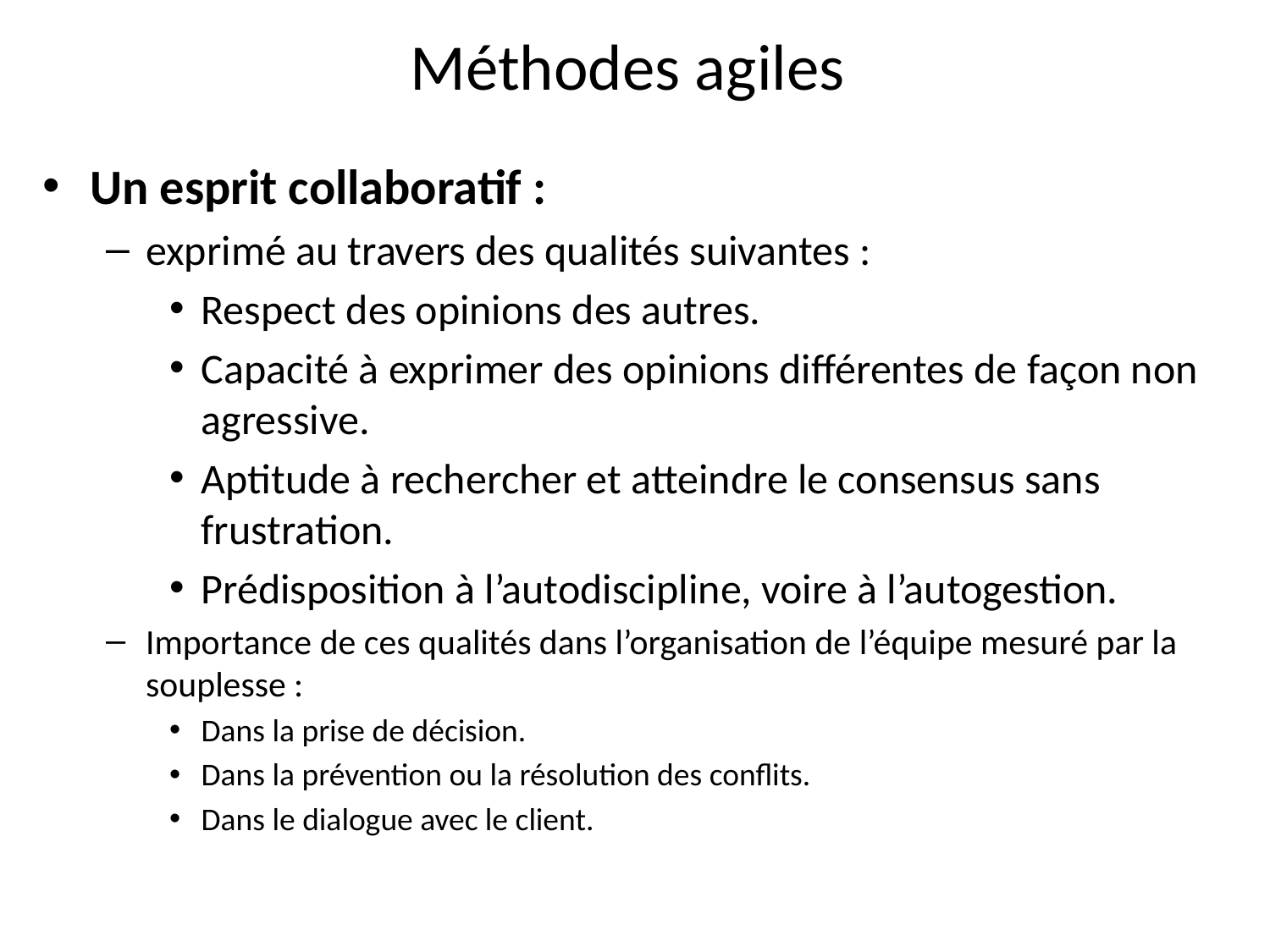

# Méthodes agiles
Un esprit collaboratif :
exprimé au travers des qualités suivantes :
Respect des opinions des autres.
Capacité à exprimer des opinions différentes de façon non agressive.
Aptitude à rechercher et atteindre le consensus sans frustration.
Prédisposition à l’autodiscipline, voire à l’autogestion.
Importance de ces qualités dans l’organisation de l’équipe mesuré par la souplesse :
Dans la prise de décision.
Dans la prévention ou la résolution des conflits.
Dans le dialogue avec le client.